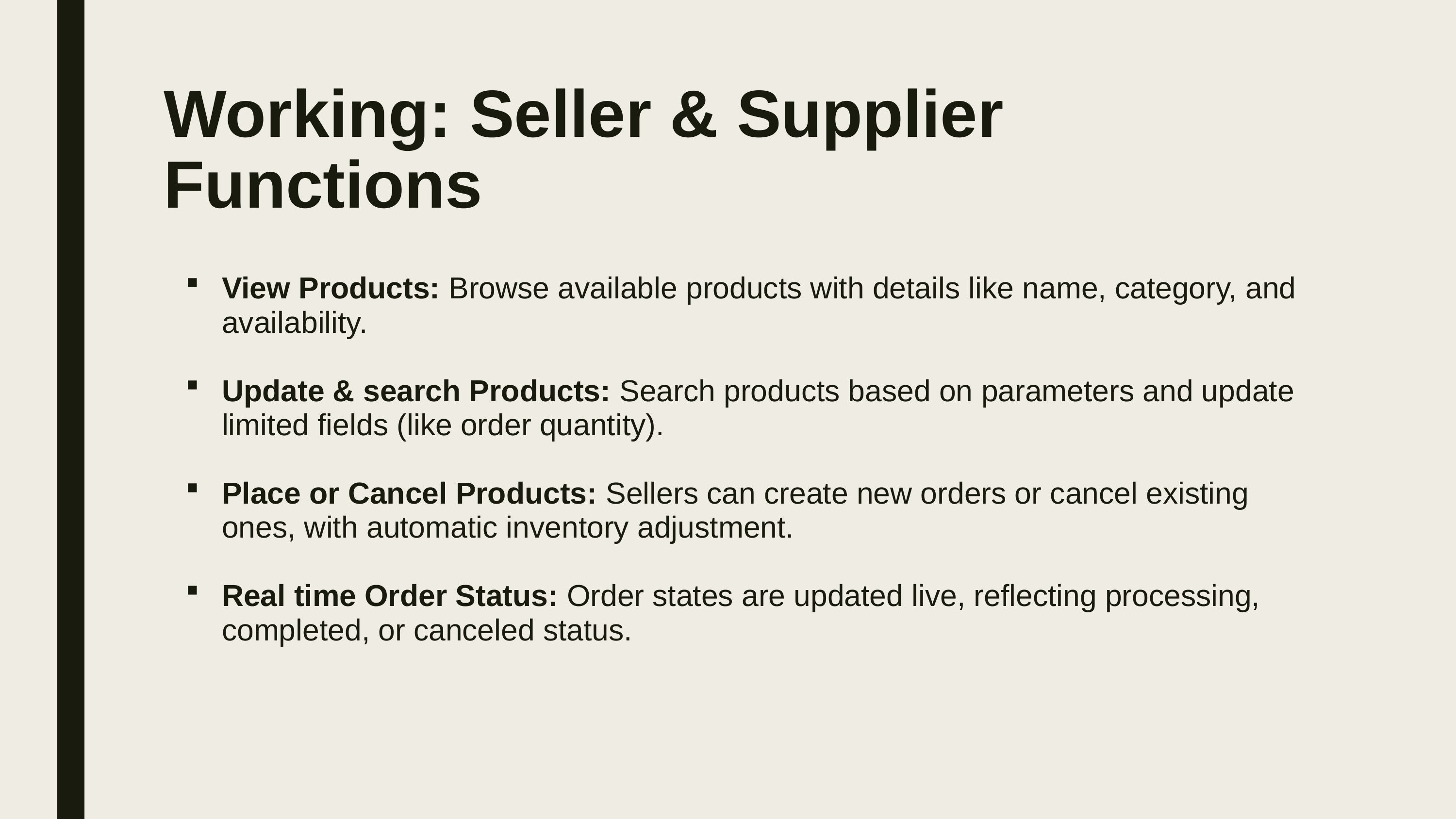

Working: Seller & Supplier Functions

View Products: Browse available products with details like name, category, and availability.

Update & search Products: Search products based on parameters and update limited fields (like order quantity).

Place or Cancel Products: Sellers can create new orders or cancel existing ones, with automatic inventory adjustment.

Real time Order Status: Order states are updated live, reflecting processing, completed, or canceled status.